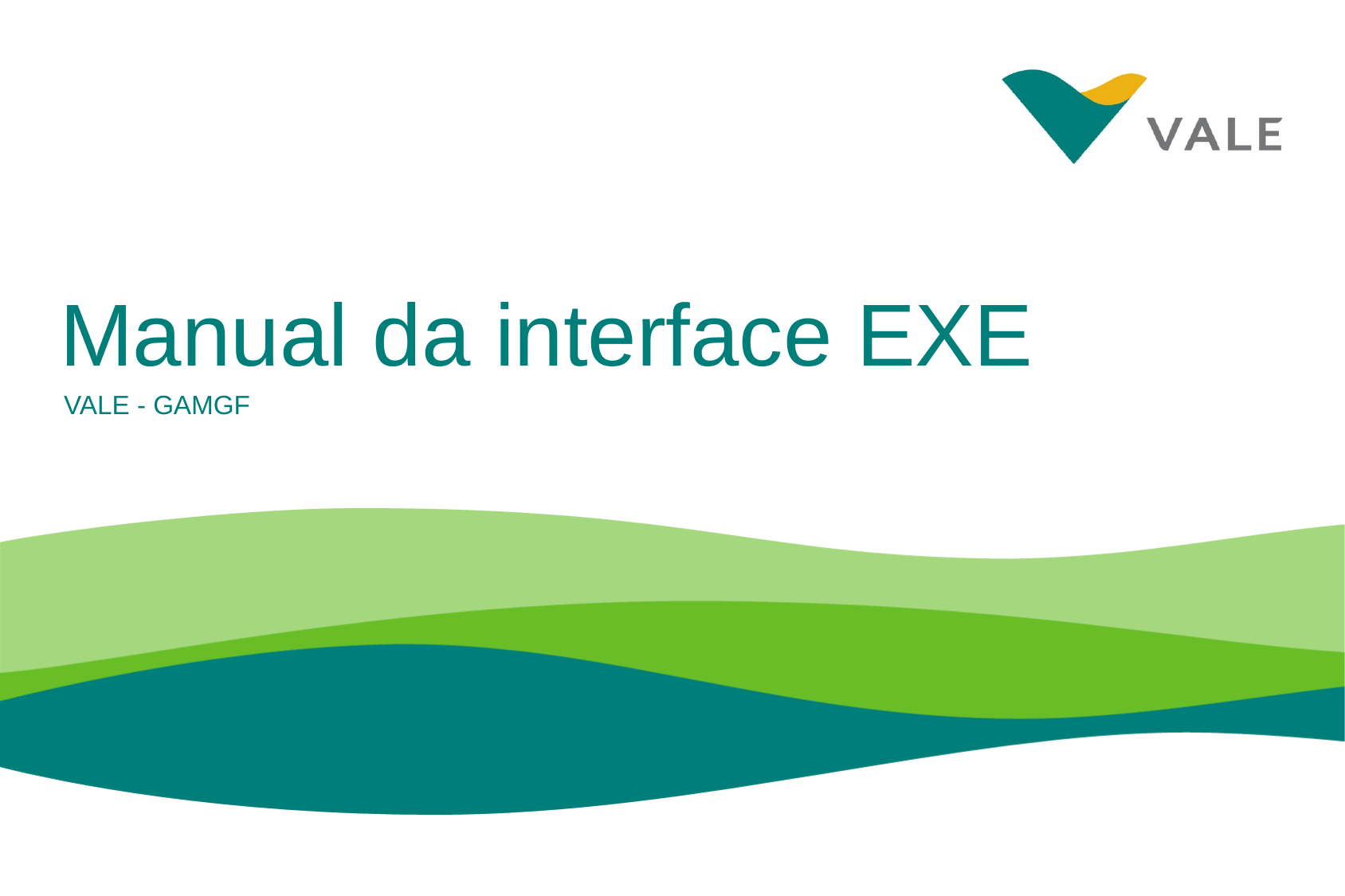

# Manual da interface EXE
VALE - GAMGF